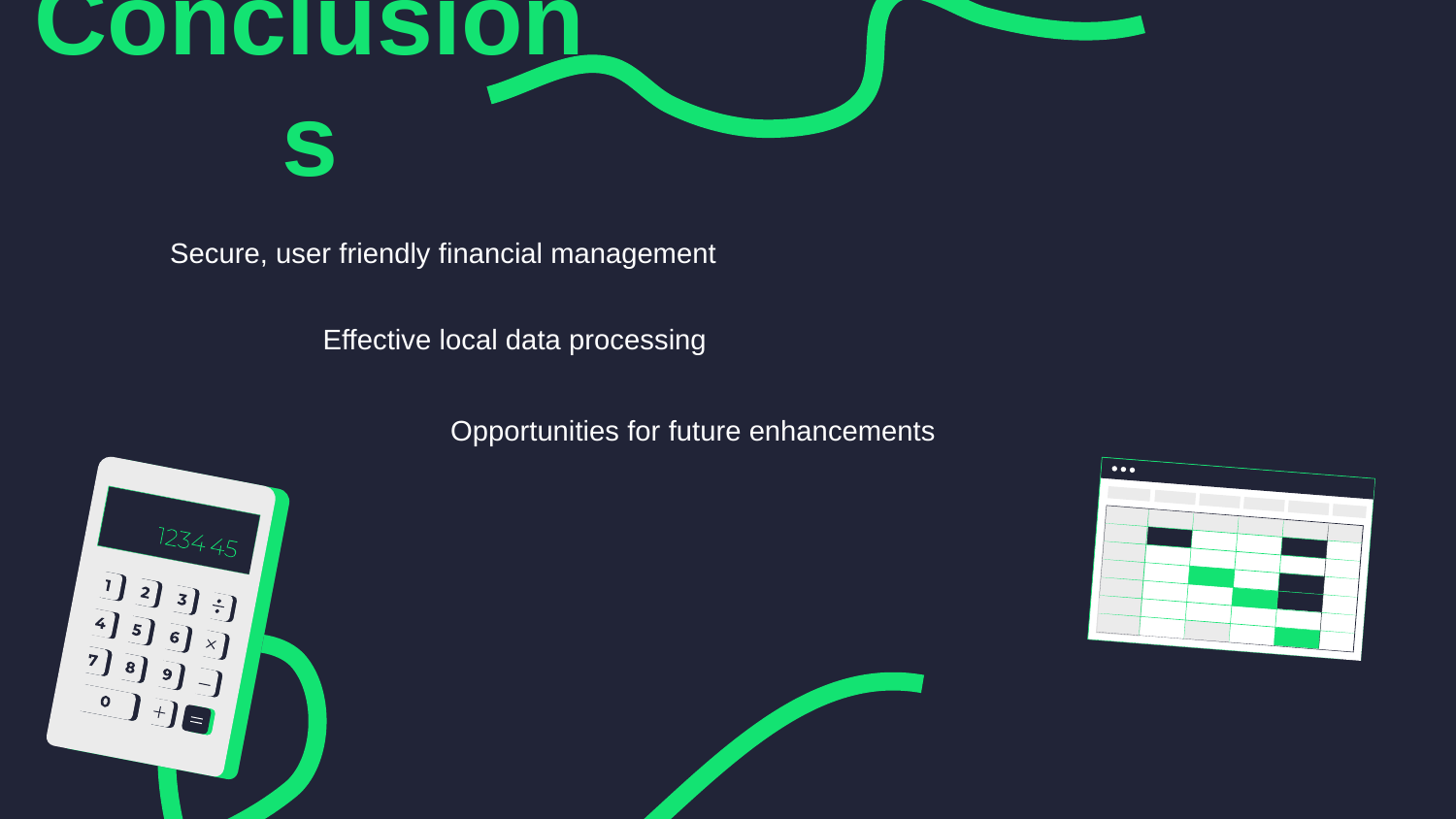

# Conclusions
Secure, user friendly financial management
Effective local data processing
Opportunities for future enhancements